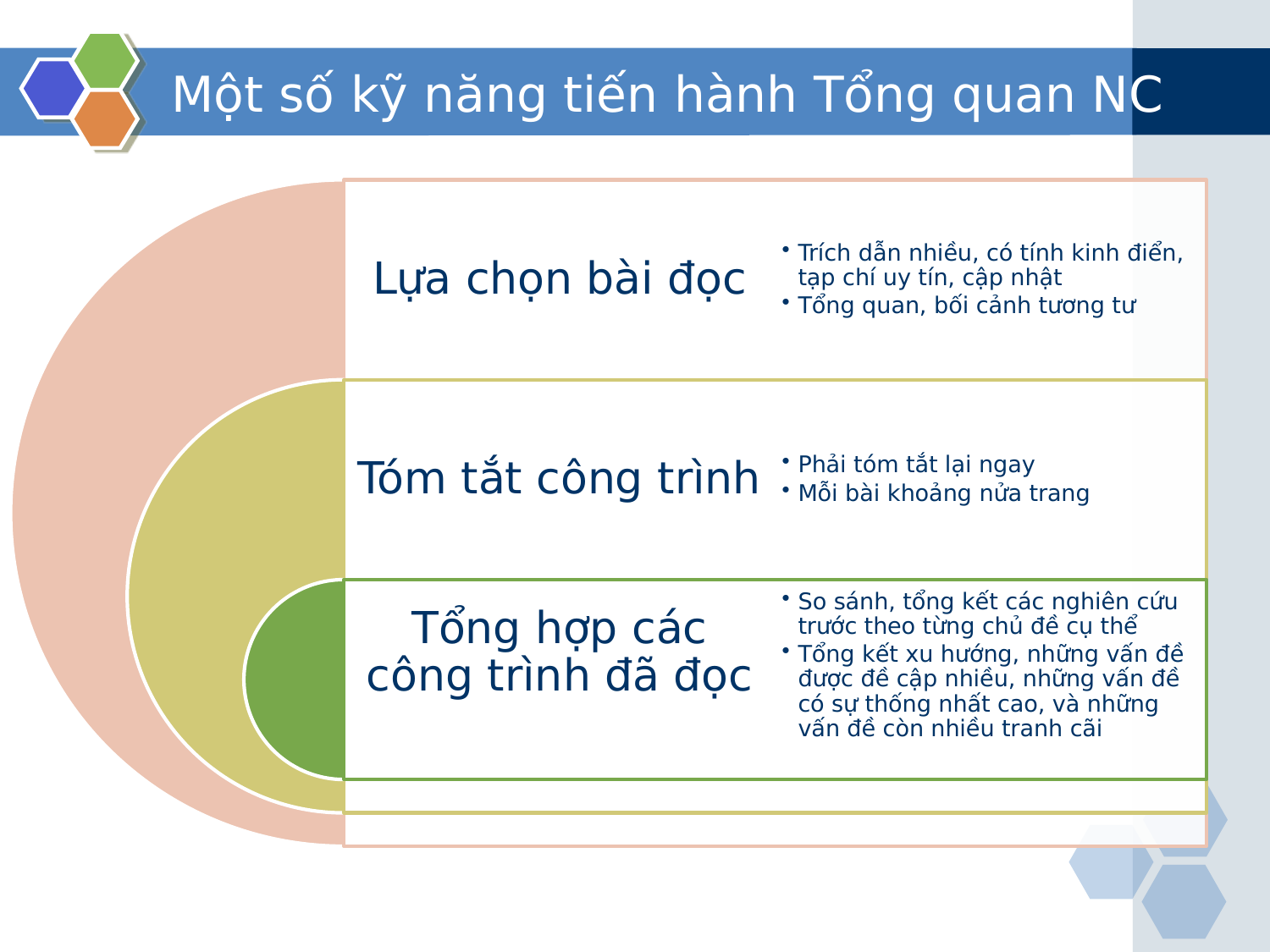

# Một số kỹ năng tiến hành Tổng quan NC
Lựa chọn bài đọc
Tóm tắt công trình
Tổng hợp các công trình đã đọc
Trích dẫn nhiều, có tính kinh điển, tạp chí uy tín, cập nhật
Tổng quan, bối cảnh tương tư
Phải tóm tắt lại ngay
Mỗi bài khoảng nửa trang
So sánh, tổng kết các nghiên cứu trước theo từng chủ đề cụ thể
Tổng kết xu hướng, những vấn đề được đề cập nhiều, những vấn đề có sự thống nhất cao, và những vấn đề còn nhiều tranh cãi